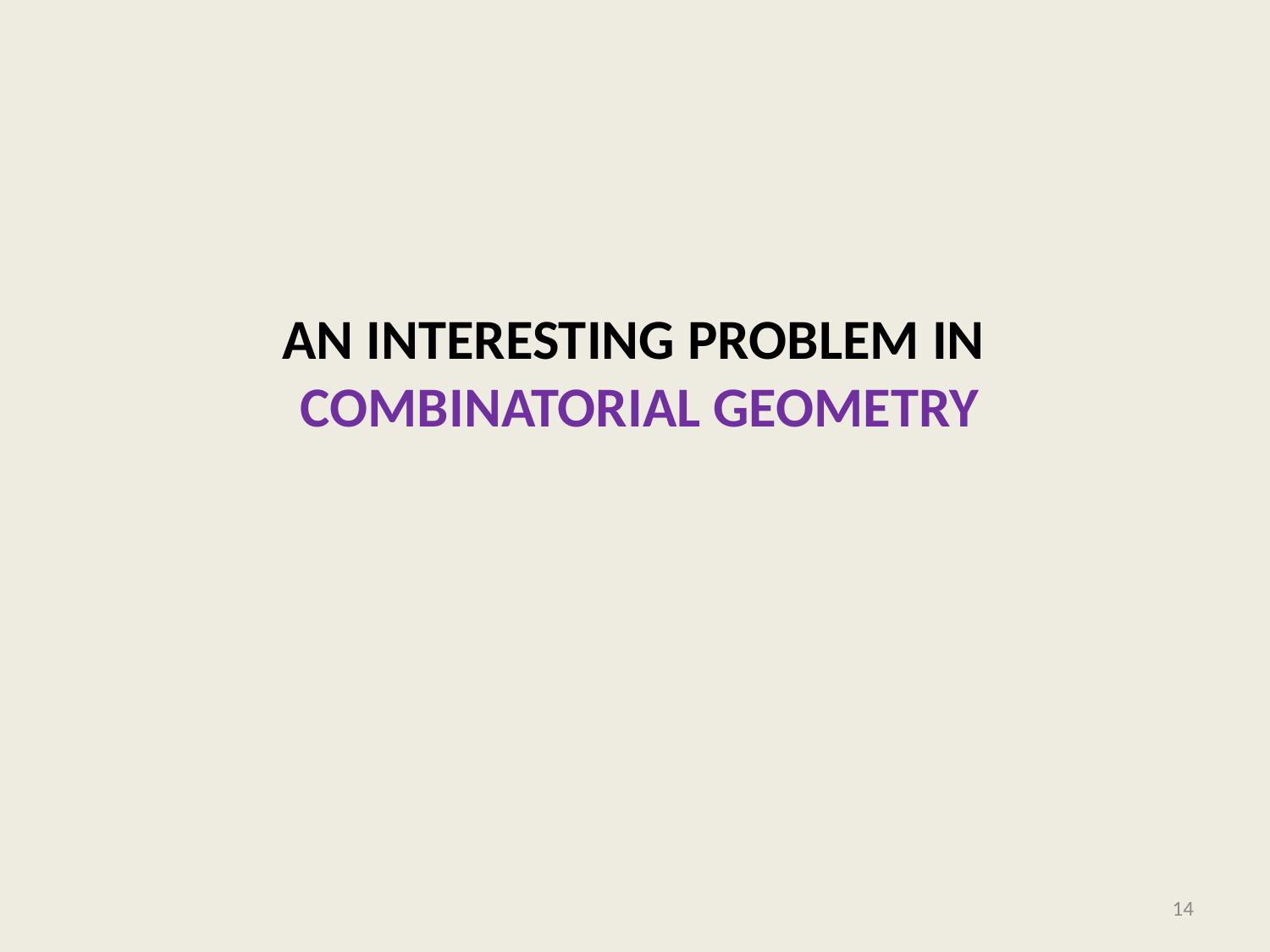

# An interesting problem in Combinatorial Geometry

14